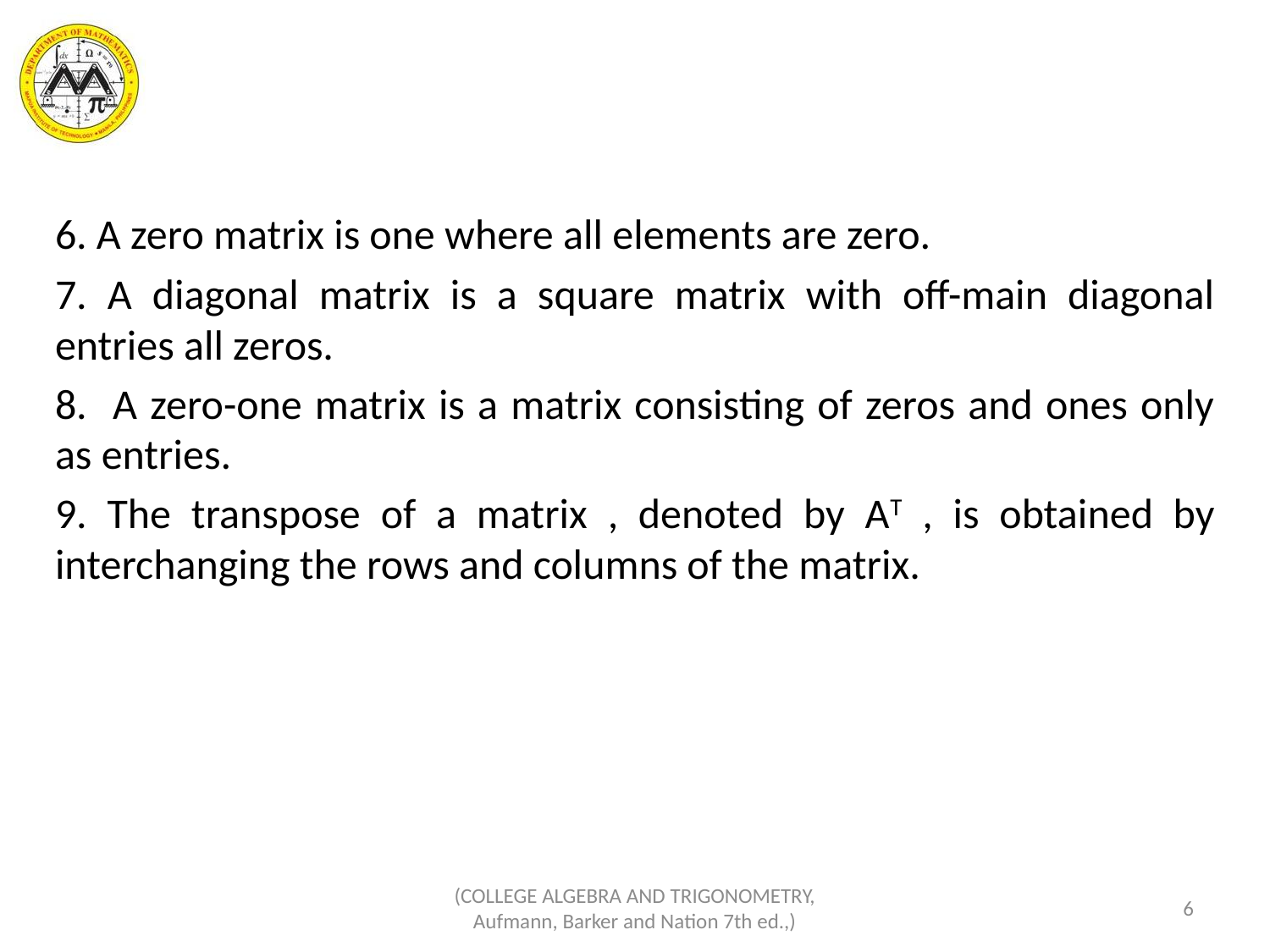

6. A zero matrix is one where all elements are zero.
7. A diagonal matrix is a square matrix with off-main diagonal entries all zeros.
8.  A zero-one matrix is a matrix consisting of zeros and ones only as entries.
9. The transpose of a matrix , denoted by AT , is obtained by interchanging the rows and columns of the matrix.

(COLLEGE ALGEBRA AND TRIGONOMETRY, Aufmann, Barker and Nation 7th ed.,)
6